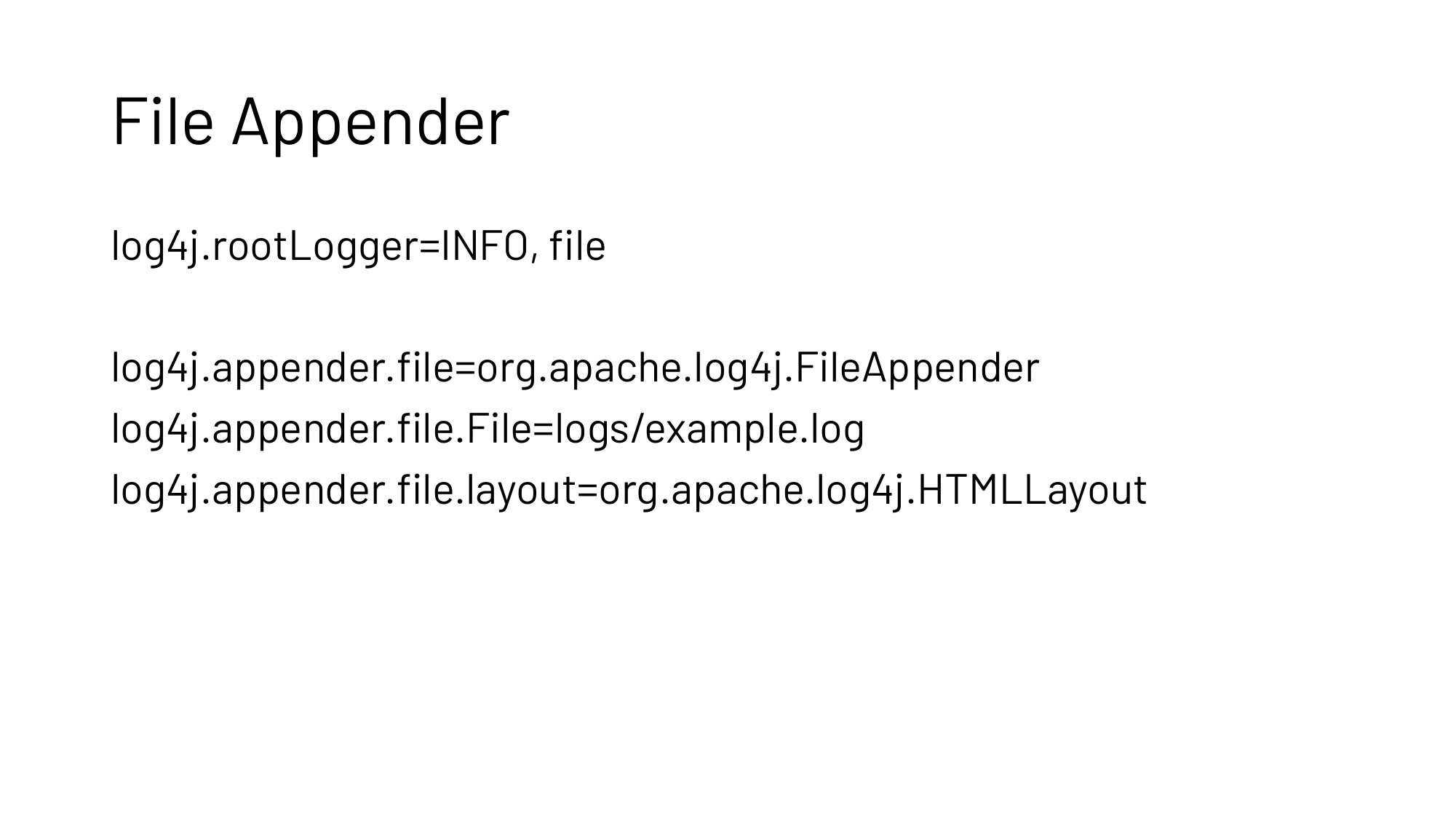

# File Appender
log4j.rootLogger=INFO, file

log4j.appender.file=org.apache.log4j.FileAppender
log4j.appender.file.File=logs/example.log
log4j.appender.file.layout=org.apache.log4j.HTMLLayout